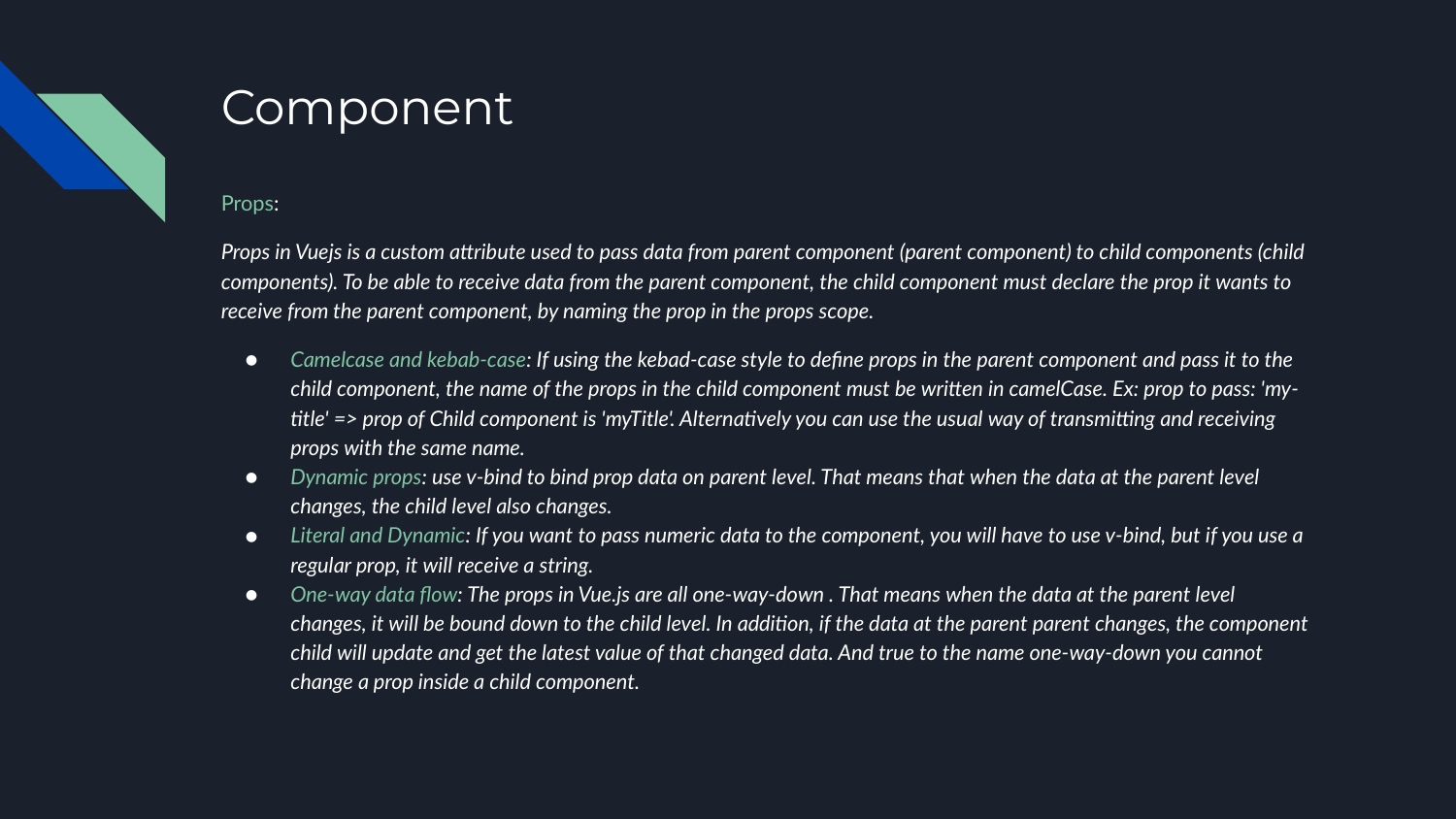

# Component
Props:
Props in Vuejs is a custom attribute used to pass data from parent component (parent component) to child components (child components). To be able to receive data from the parent component, the child component must declare the prop it wants to receive from the parent component, by naming the prop in the props scope.
Camelcase and kebab-case: If using the kebad-case style to define props in the parent component and pass it to the child component, the name of the props in the child component must be written in camelCase. Ex: prop to pass: 'my-title' => prop of Child component is 'myTitle'. Alternatively you can use the usual way of transmitting and receiving props with the same name.
Dynamic props: use v-bind to bind prop data on parent level. That means that when the data at the parent level changes, the child level also changes.
Literal and Dynamic: If you want to pass numeric data to the component, you will have to use v-bind, but if you use a regular prop, it will receive a string.
One-way data flow: The props in Vue.js are all one-way-down . That means when the data at the parent level changes, it will be bound down to the child level. In addition, if the data at the parent parent changes, the component child will update and get the latest value of that changed data. And true to the name one-way-down you cannot change a prop inside a child component.